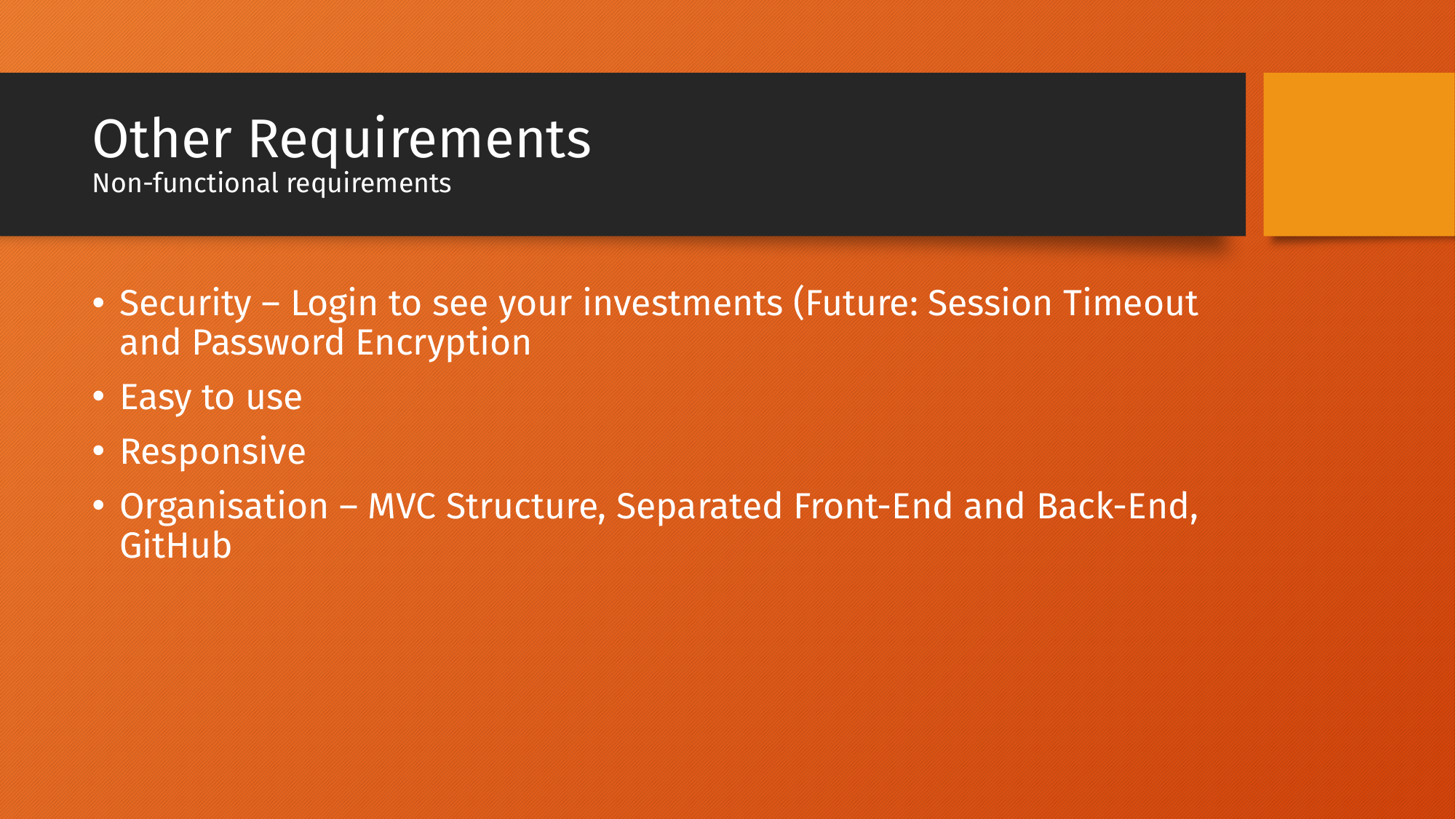

# Other Requirements Non-functional requirements
Security – Login to see your investments (Future: Session Timeout and Password Encryption
Easy to use
Responsive
Organisation – MVC Structure, Separated Front-End and Back-End, GitHub